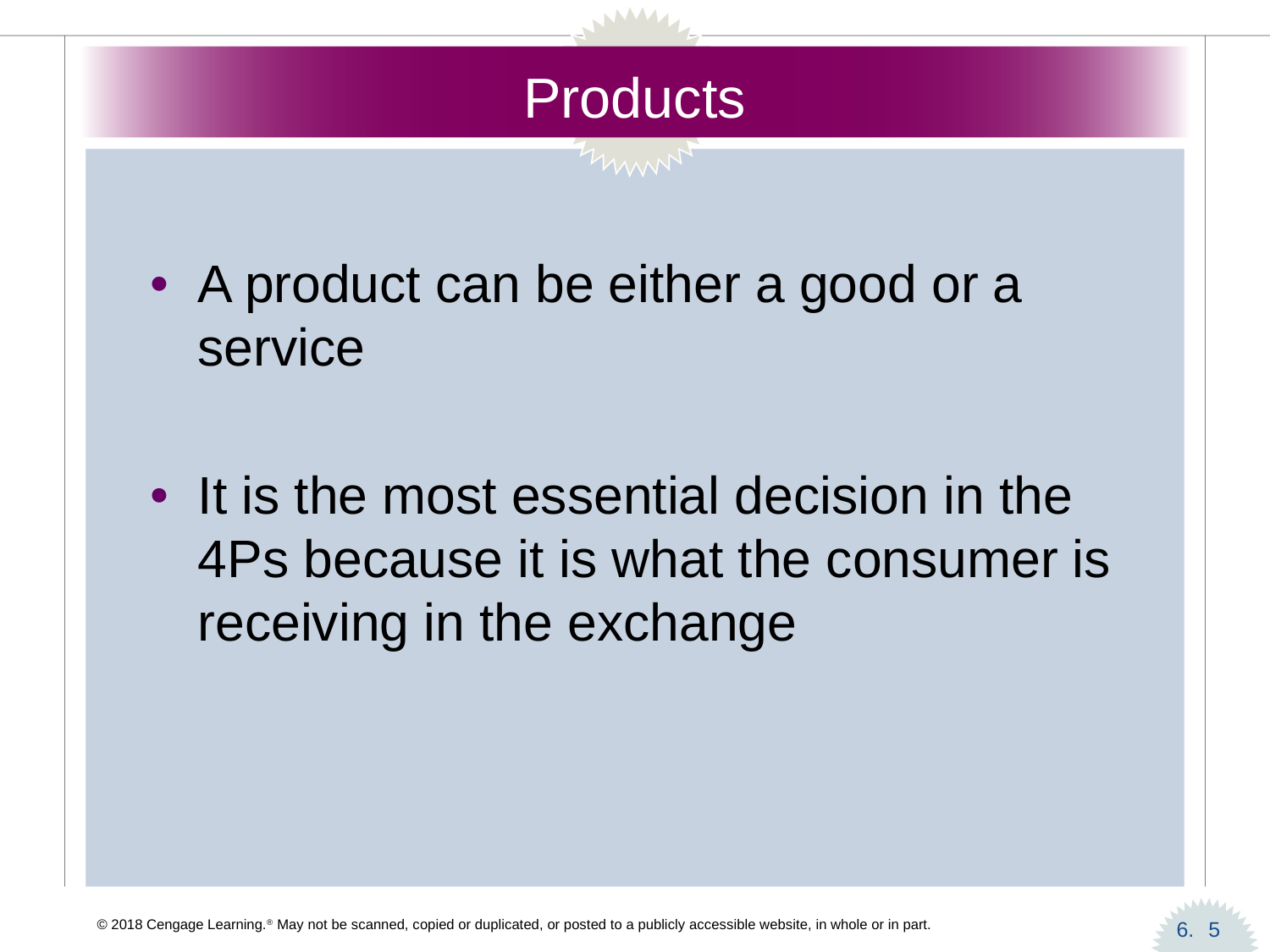

# Products
A product can be either a good or a service

It is the most essential decision in the     4Ps because it is what the consumer is receiving in the exchange
5